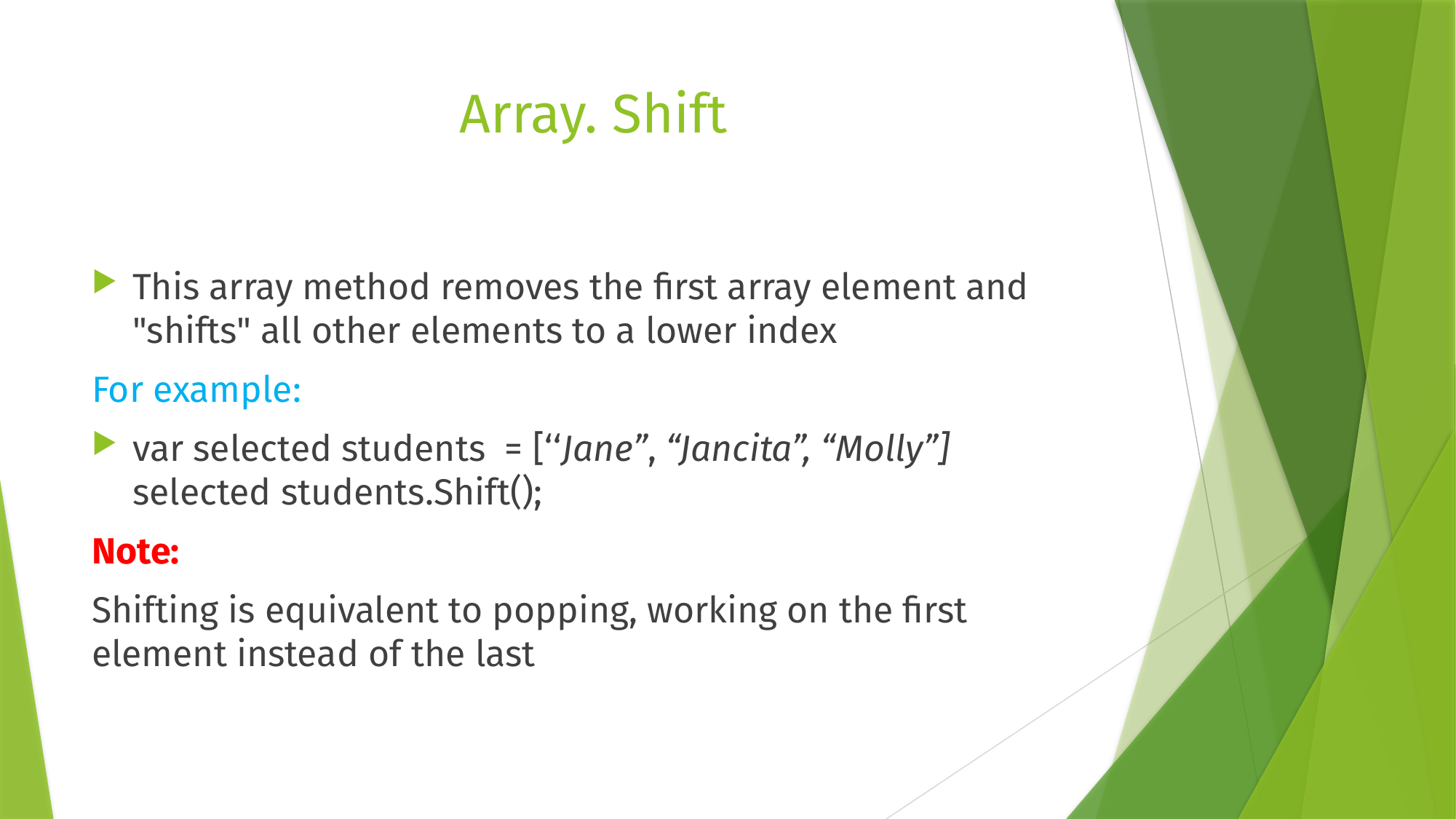

# Array. Shift
This array method removes the first array element and "shifts" all other elements to a lower index
For example:
var selected students  = [‘‘Jane”, “Jancita”, “Molly”]
selected students.Shift();
Note:
Shifting is equivalent to popping, working on the first element instead of the last